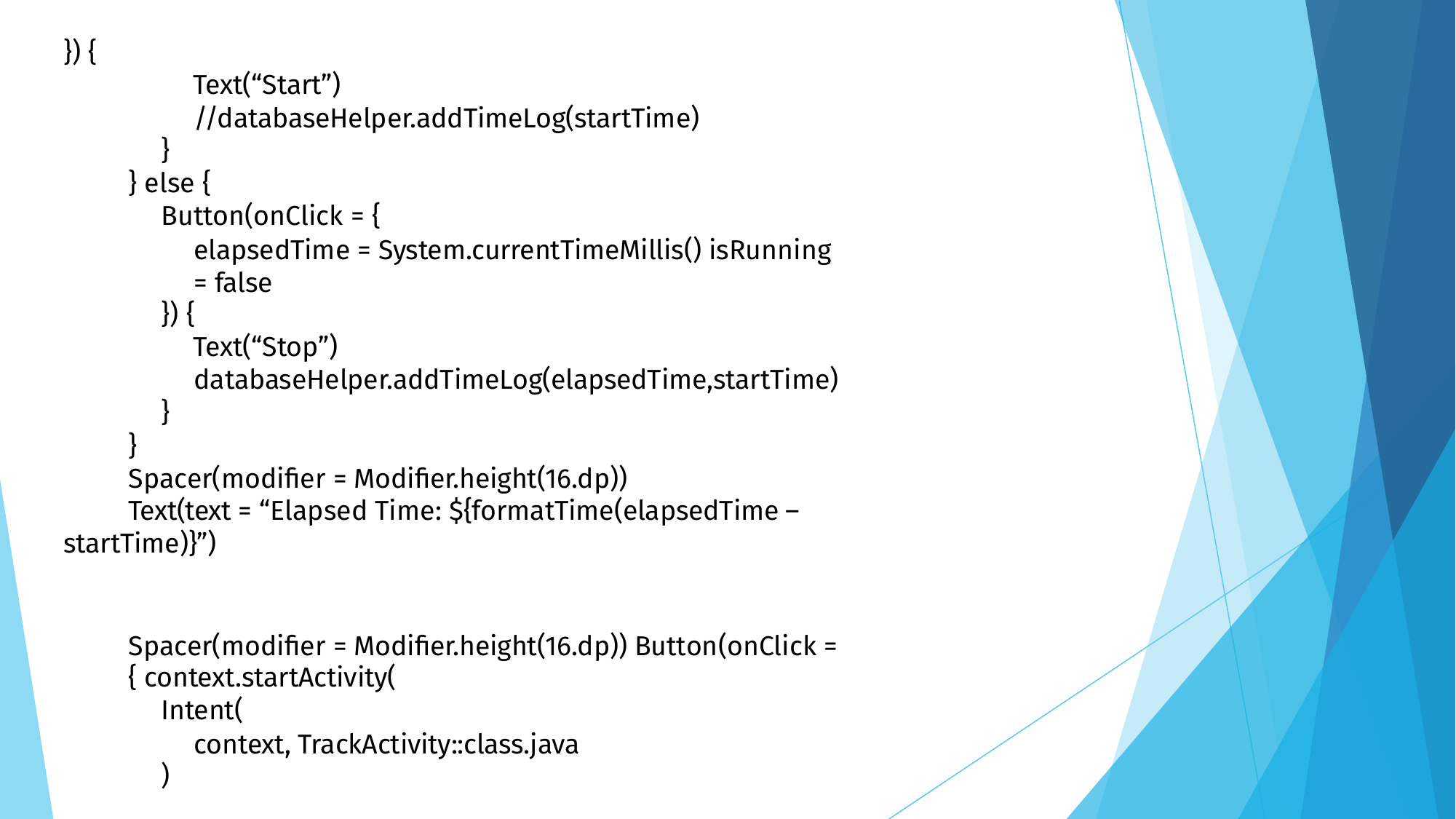

}) {
Text(“Start”)
//databaseHelper.addTimeLog(startTime)
}
} else {
Button(onClick = {
elapsedTime = System.currentTimeMillis() isRunning = false
}) {
Text(“Stop”)
databaseHelper.addTimeLog(elapsedTime,startTime)
}
}
Spacer(modifier = Modifier.height(16.dp))
Text(text = “Elapsed Time: ${formatTime(elapsedTime –
startTime)}”)

Spacer(modifier = Modifier.height(16.dp)) Button(onClick = { context.startActivity(
Intent(
context, TrackActivity::class.java
)